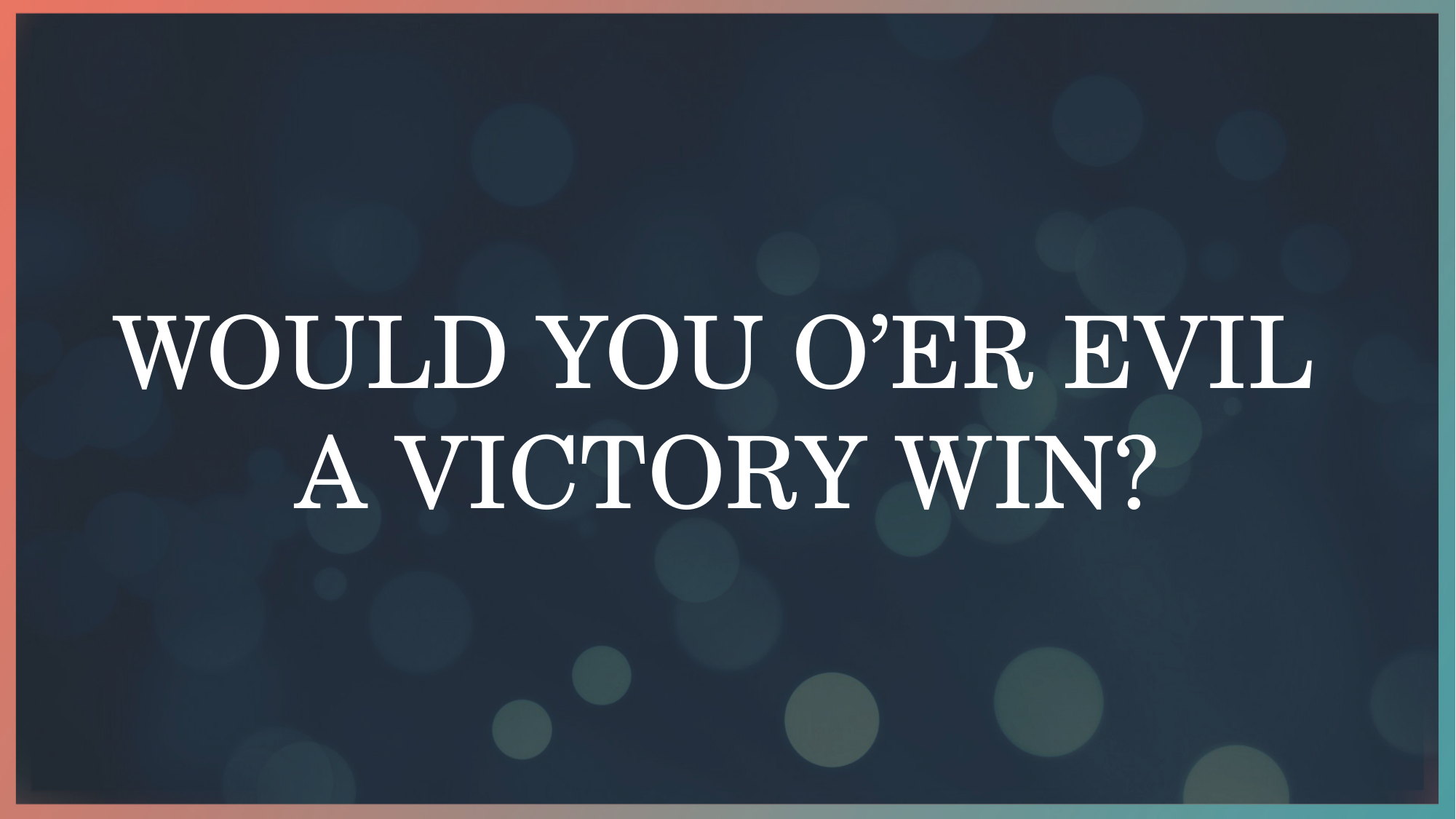

WOULD YOU O’ER EVIL
A VICTORY WIN?